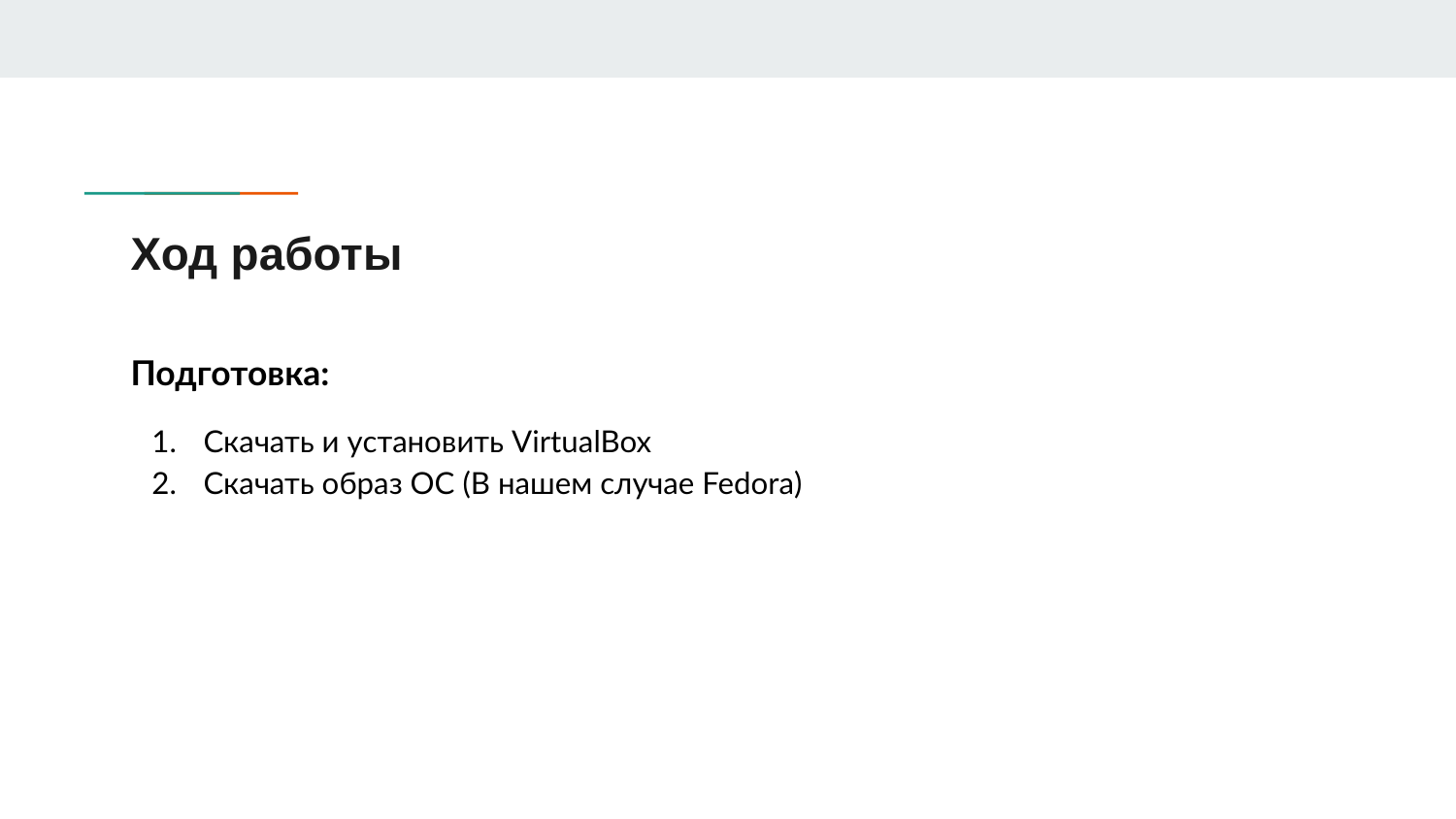

# Ход работы
Подготовка:
Скачать и установить VirtualBox
Скачать образ ОС (В нашем случае Fedora)